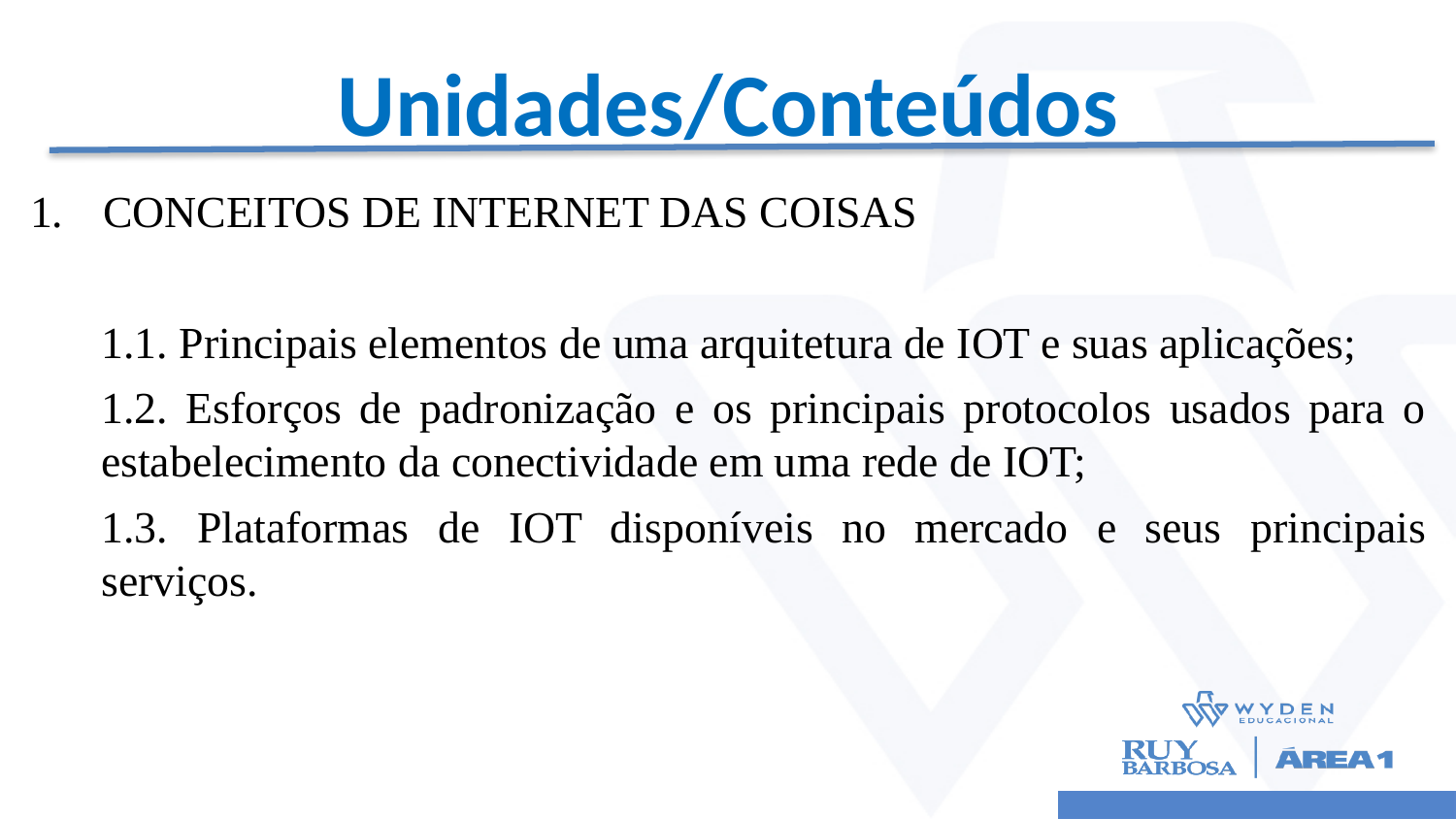

# Unidades/Conteúdos
CONCEITOS DE INTERNET DAS COISAS

1.1. Principais elementos de uma arquitetura de IOT e suas aplicações;
1.2. Esforços de padronização e os principais protocolos usados para o estabelecimento da conectividade em uma rede de IOT;
1.3. Plataformas de IOT disponíveis no mercado e seus principais serviços.